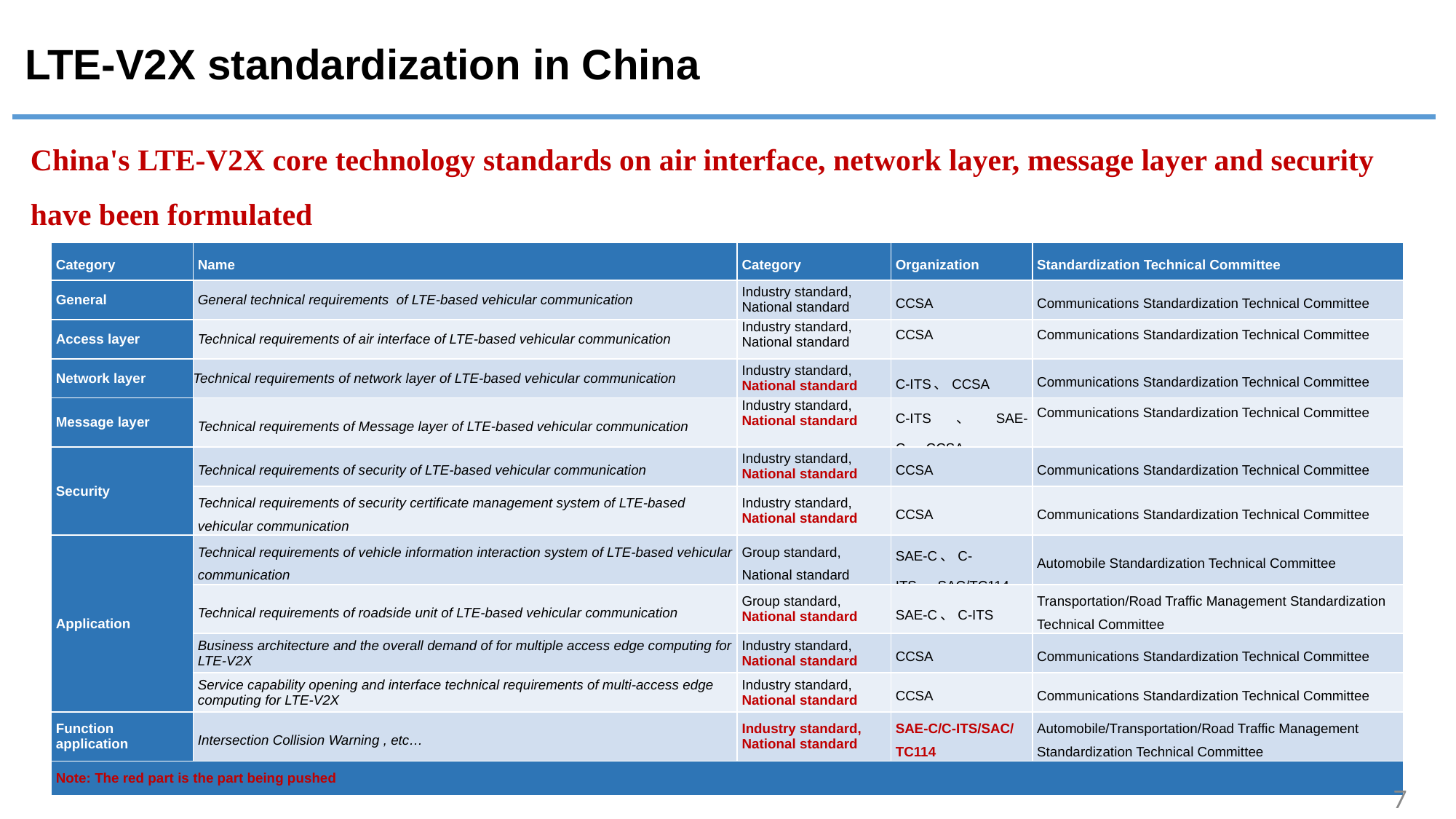

# LTE-V2X standardization in China
China's LTE-V2X core technology standards on air interface, network layer, message layer and security have been formulated
| Category | Name | Category | Organization | Standardization Technical Committee |
| --- | --- | --- | --- | --- |
| General | General technical requirements of LTE-based vehicular communication | Industry standard, National standard | CCSA | Communications Standardization Technical Committee |
| Access layer | Technical requirements of air interface of LTE-based vehicular communication | Industry standard, National standard | CCSA | Communications Standardization Technical Committee |
| Network layer | Technical requirements of network layer of LTE-based vehicular communication | Industry standard, National standard | C-ITS、CCSA | Communications Standardization Technical Committee |
| Message layer | Technical requirements of Message layer of LTE-based vehicular communication | Industry standard, National standard | C-ITS、SAE-C、CCSA | Communications Standardization Technical Committee |
| Security | Technical requirements of security of LTE-based vehicular communication | Industry standard, National standard | CCSA | Communications Standardization Technical Committee |
|  | Technical requirements of security certificate management system of LTE-based vehicular communication | Industry standard, National standard | CCSA | Communications Standardization Technical Committee |
| Application | Technical requirements of vehicle information interaction system of LTE-based vehicular communication | Group standard, National standard | SAE-C、C-ITS、SAC/TC114 | Automobile Standardization Technical Committee |
|  | Technical requirements of roadside unit of LTE-based vehicular communication | Group standard, National standard | SAE-C、C-ITS | Transportation/Road Traffic Management Standardization Technical Committee |
|  | Business architecture and the overall demand of for multiple access edge computing for LTE-V2X | Industry standard, National standard | CCSA | Communications Standardization Technical Committee |
|  | Service capability opening and interface technical requirements of multi-access edge computing for LTE-V2X | Industry standard, National standard | CCSA | Communications Standardization Technical Committee |
| Function application | Intersection Collision Warning , etc… | Industry standard, National standard | SAE-C/C-ITS/SAC/TC114 | Automobile/Transportation/Road Traffic Management Standardization Technical Committee |
| Note: The red part is the part being pushed |  |  |  |  |
7
7